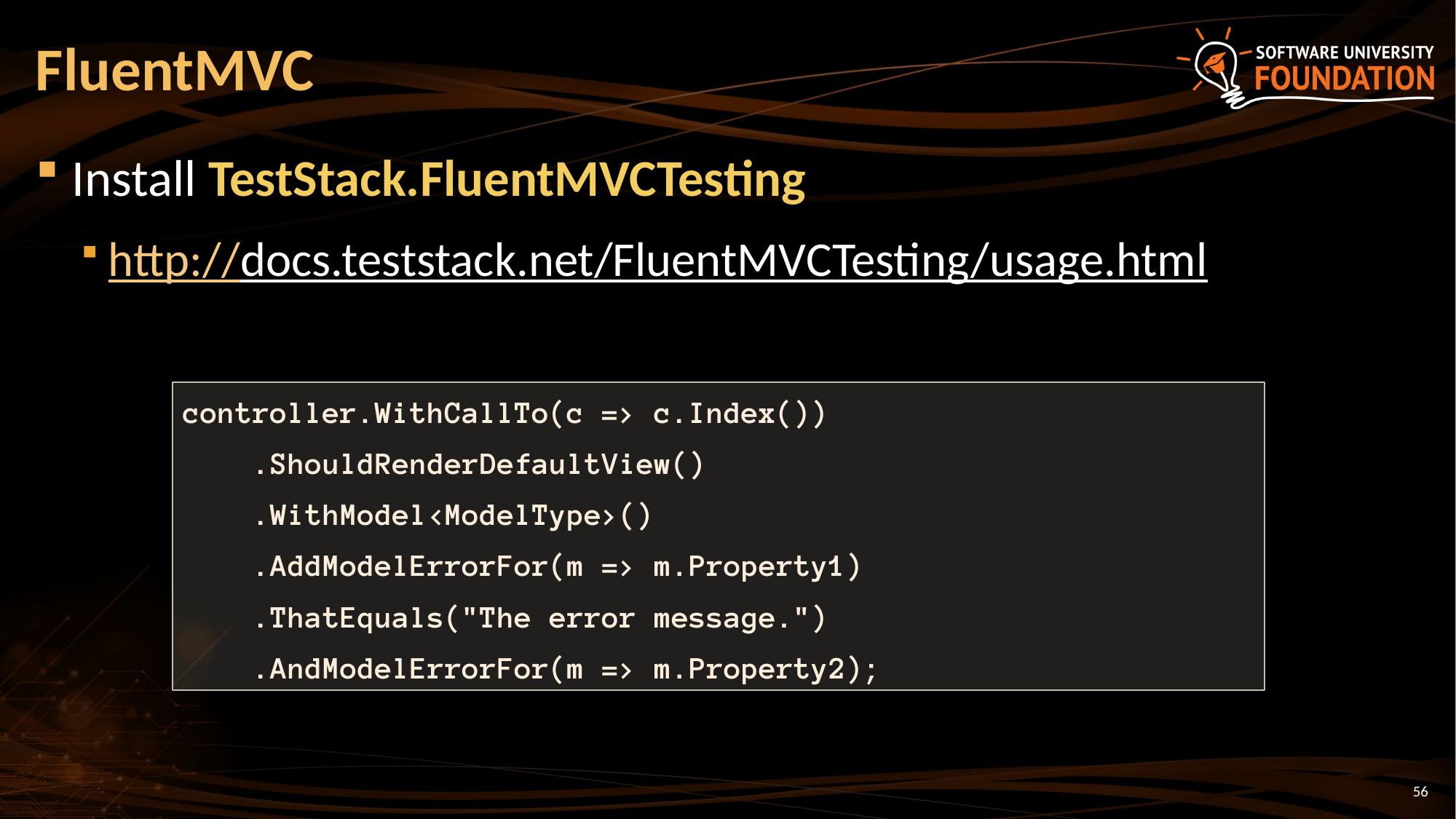

# FluentMVC
Install TestStack.FluentMVCTesting
http://docs.teststack.net/FluentMVCTesting/usage.html
controller.WithCallTo(c => c.Index())
    .ShouldRenderDefaultView()
    .WithModel<ModelType>()
    .AddModelErrorFor(m => m.Property1)
    .ThatEquals("The error message.")
    .AndModelErrorFor(m => m.Property2);
56